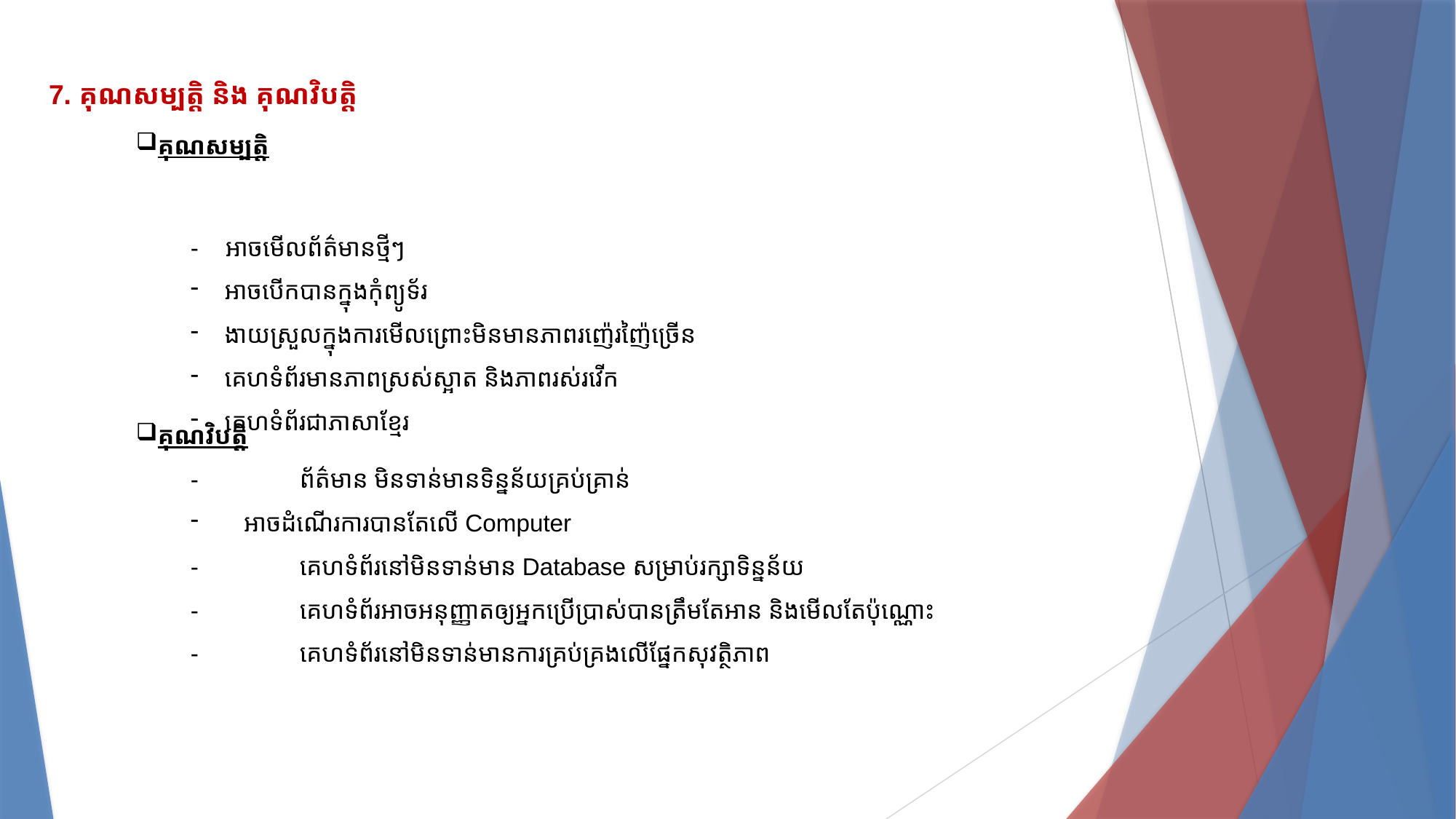

7. គុណសម្បត្តិ និង គុណវិបត្តិ
គុណសម្បត្តិ
- ​   អាចមើលព័ត៌មានថ្មីៗ​
អាចបើកបានក្នុងកុំព្យូទ័រ
ងាយស្រួលក្នុងការមើលព្រោះមិនមានភាពរញ៉េរញ៉ៃច្រើន
គេហទំព័រមានភាពស្រស់ស្អាត និងភាពរស់រវើក
គេហទំព័រជាភាសាខ្មែរ

គុណវិបត្តិ
-	ព័ត៌មាន មិនទាន់មានទិន្នន័យគ្រប់គ្រាន់
   អាចដំណើរការបានតែលើ Computer
- 	គេហទំព័រនៅមិនទាន់មាន Database សម្រាប់រក្សាទិន្នន័យ
-	គេហទំព័រអាចអនុញ្ញាតឲ្យអ្នកប្រើប្រាស់បានត្រឹមតែអាន​ និងមើលតែប៉ុណ្ណោះ
- 	គេហទំព័រនៅមិនទាន់មានការគ្រប់គ្រងលើផ្នែកសុវត្ថិភាព